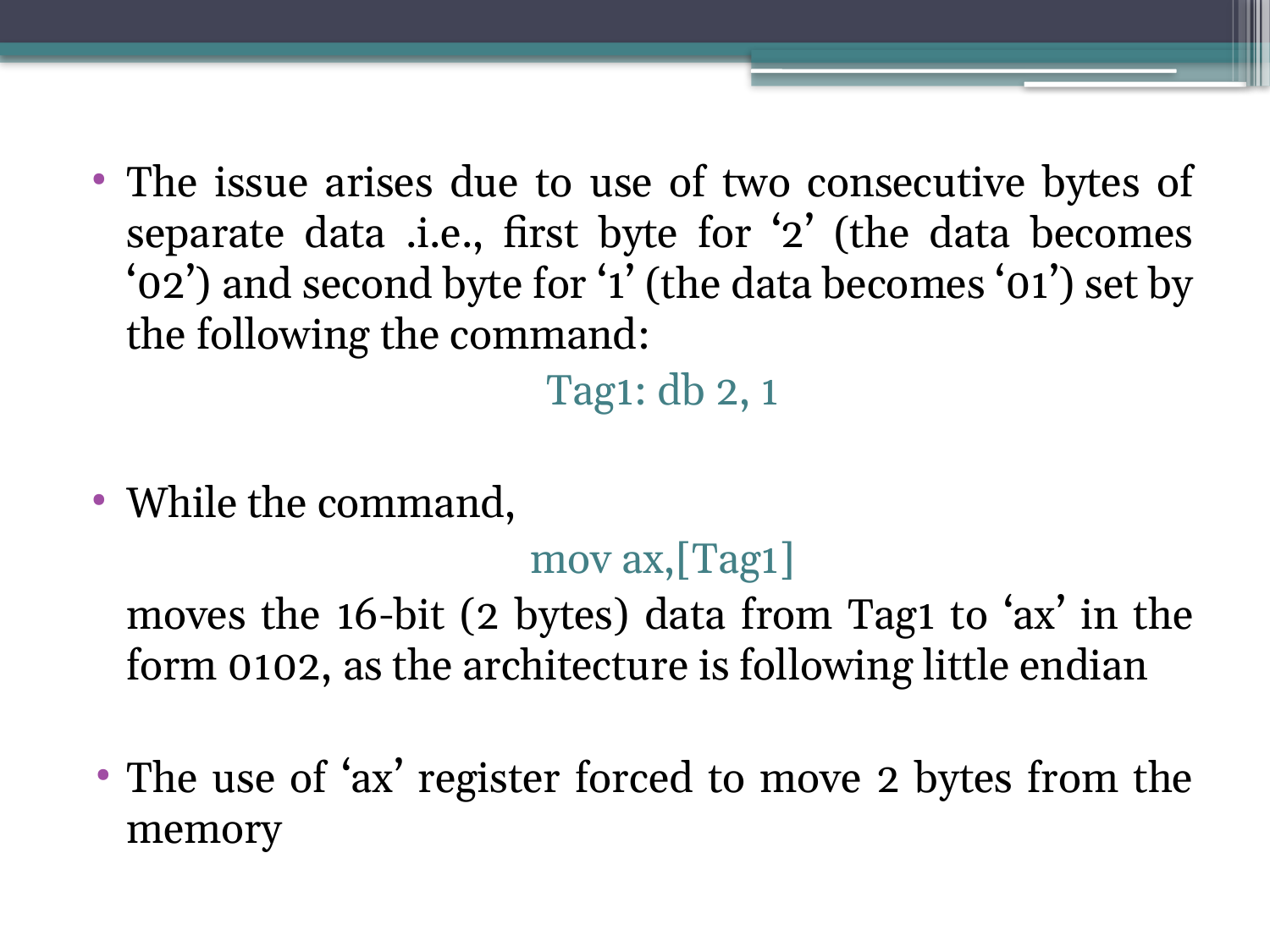

The issue arises due to use of two consecutive bytes of separate data .i.e., first byte for ‘2’ (the data becomes ‘02’) and second byte for ‘1’ (the data becomes ‘01’) set by the following the command:
Tag1: db 2, 1

While the command,
mov ax,[Tag1]
moves the 16-bit (2 bytes) data from Tag1 to ‘ax’ in the form 0102, as the architecture is following little endian

The use of ‘ax’ register forced to move 2 bytes from the memory